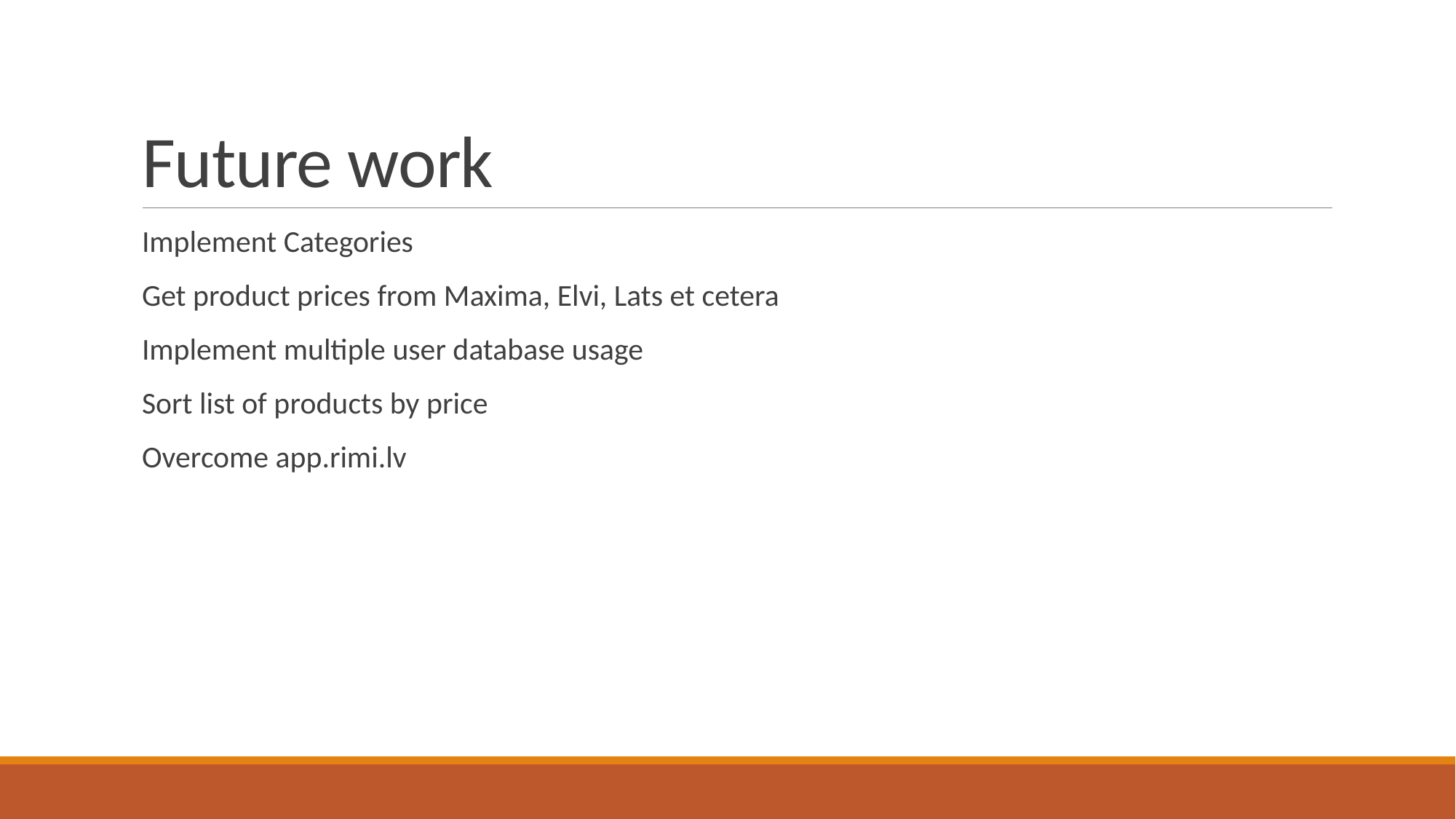

# Future work
Implement Categories
Get product prices from Maxima, Elvi, Lats et cetera
Implement multiple user database usage
Sort list of products by price
Overcome app.rimi.lv